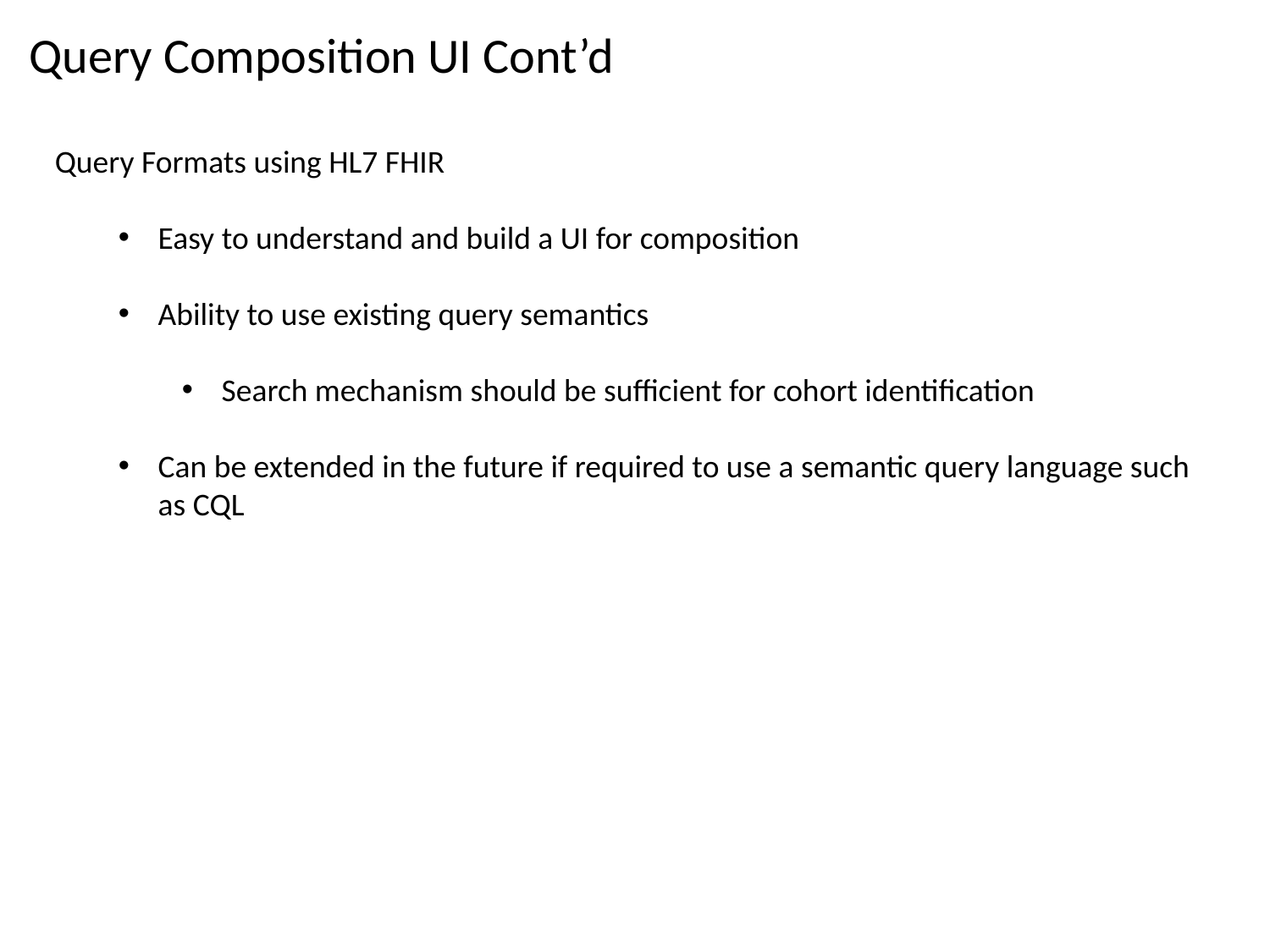

# Query Composition UI Cont’d
Query Formats using HL7 FHIR

Easy to understand and build a UI for composition

Ability to use existing query semantics

Search mechanism should be sufficient for cohort identification

Can be extended in the future if required to use a semantic query language such as CQL